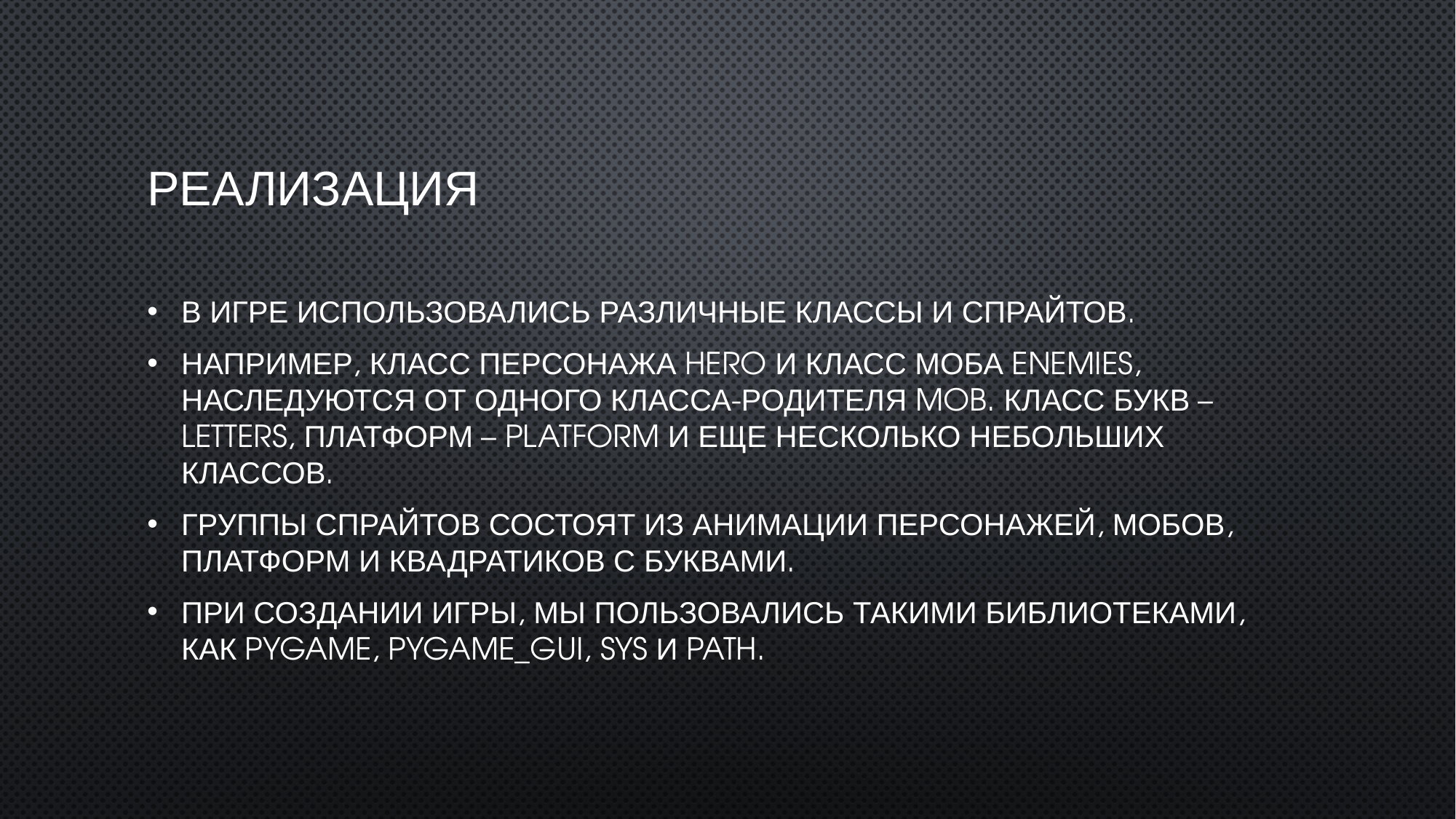

# Реализация
В игре использовались различные классы и спрайтов.
Например, класс персонажа Hero и класс моба Enemies, наследуются от одного класса-родителя Mob. Класс букв – Letters, платформ – Platform и еще несколько небольших классов.
Группы спрайтов состоят из анимации персонажей, мобов, платформ и квадратиков с буквами.
При создании игры, мы пользовались такими библиотеками, как pygame, pygame_gui, sys и path.